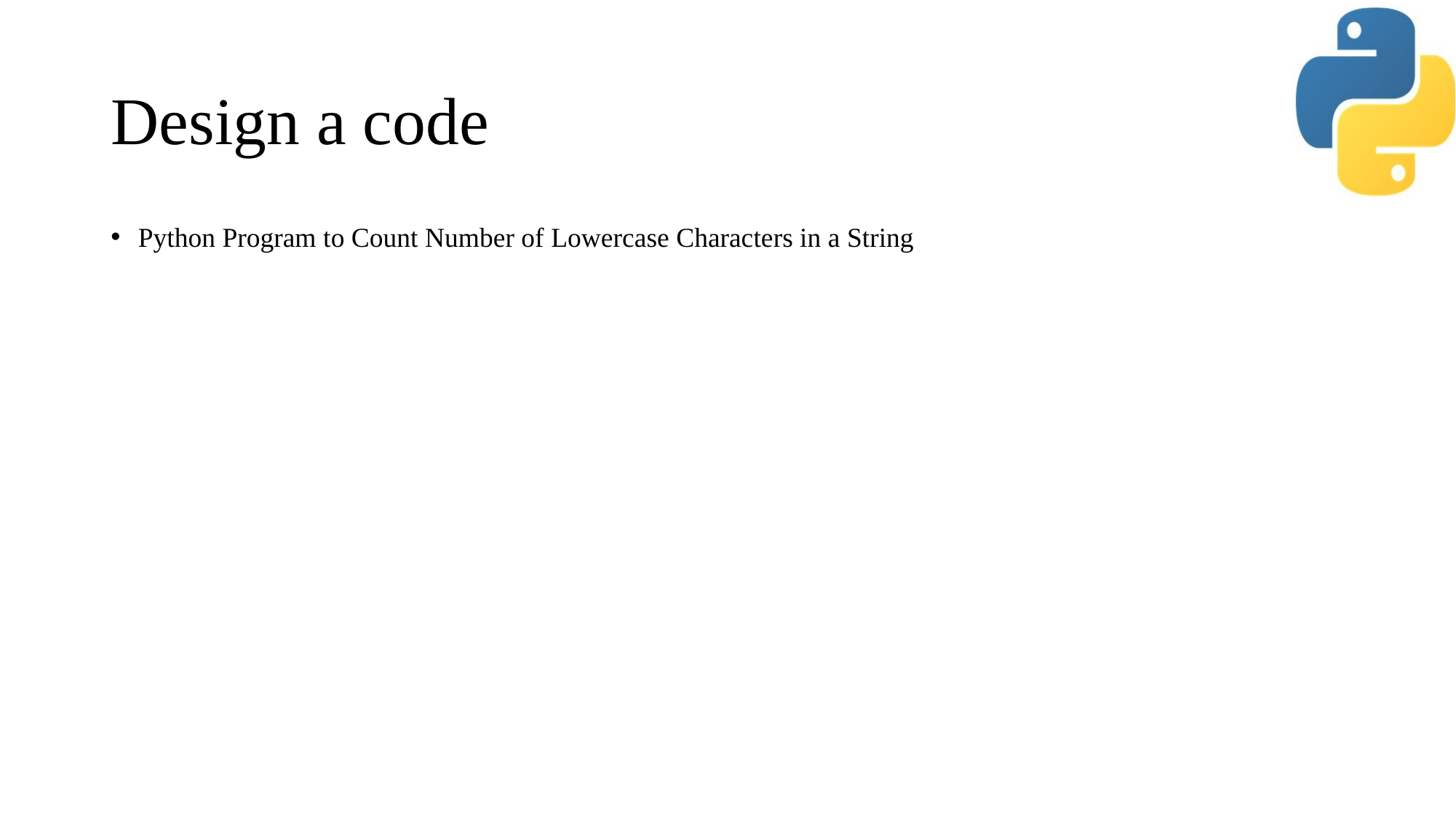

# Design a code
Python Program to Count Number of Lowercase Characters in a String